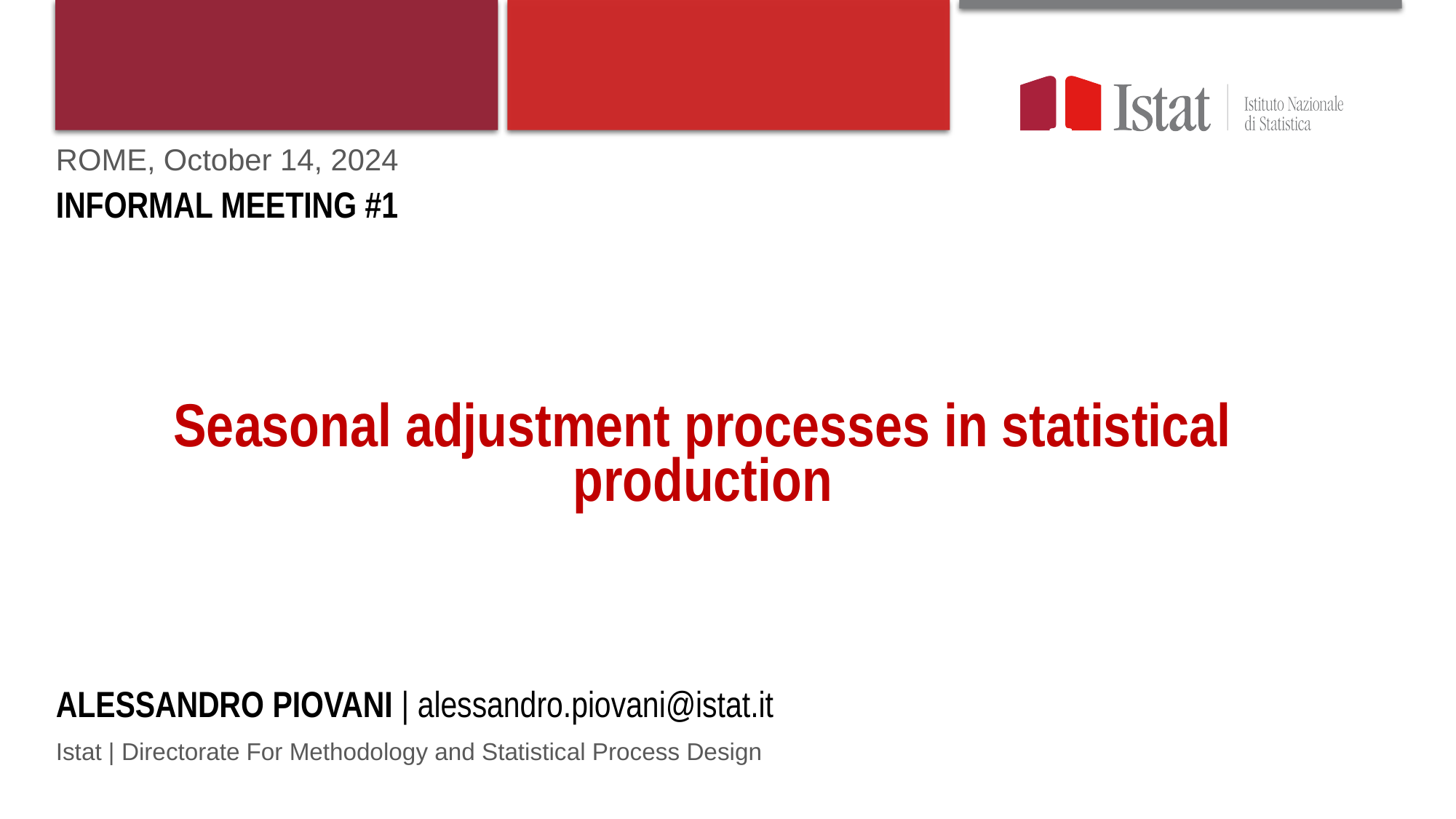

ROME, October 14, 2024

INFORMAL MEETING #1
# Seasonal adjustment processes in statistical production
ALESSANDRO PIOVANI | alessandro.piovani@istat.it
Istat | Directorate For Methodology and Statistical Process Design